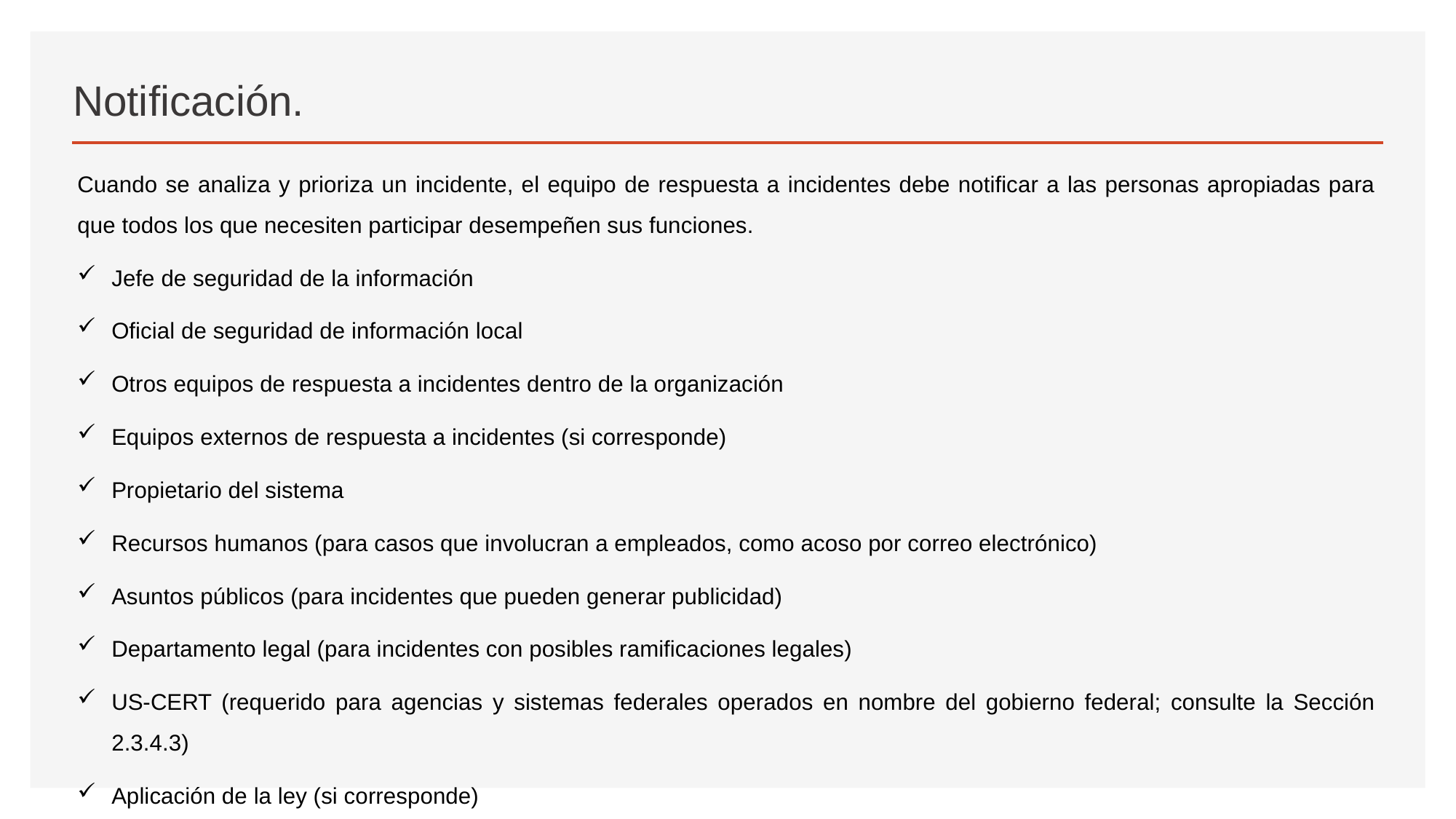

# Notificación.
Cuando se analiza y prioriza un incidente, el equipo de respuesta a incidentes debe notificar a las personas apropiadas para que todos los que necesiten participar desempeñen sus funciones.
Jefe de seguridad de la información
Oficial de seguridad de información local
Otros equipos de respuesta a incidentes dentro de la organización
Equipos externos de respuesta a incidentes (si corresponde)
Propietario del sistema
Recursos humanos (para casos que involucran a empleados, como acoso por correo electrónico)
Asuntos públicos (para incidentes que pueden generar publicidad)
Departamento legal (para incidentes con posibles ramificaciones legales)
US-CERT (requerido para agencias y sistemas federales operados en nombre del gobierno federal; consulte la Sección 2.3.4.3)
Aplicación de la ley (si corresponde)